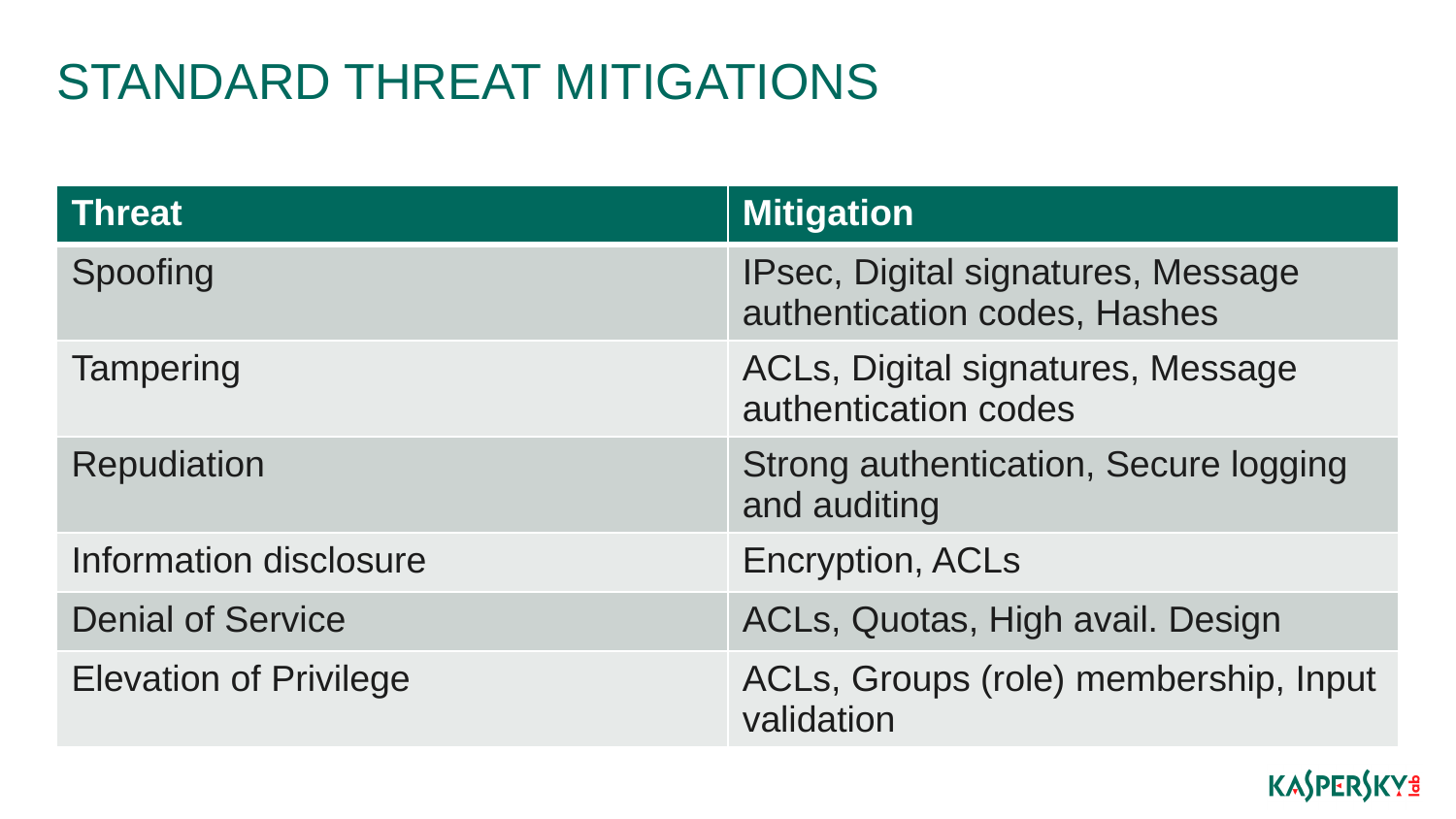

# Standard Threat mitigations
| Threat | Mitigation |
| --- | --- |
| Spoofing | IPsec, Digital signatures, Message authentication codes, Hashes |
| Tampering | ACLs, Digital signatures, Message authentication codes |
| Repudiation | Strong authentication, Secure logging and auditing |
| Information disclosure | Encryption, ACLs |
| Denial of Service | ACLs, Quotas, High avail. Design |
| Elevation of Privilege | ACLs, Groups (role) membership, Input validation |